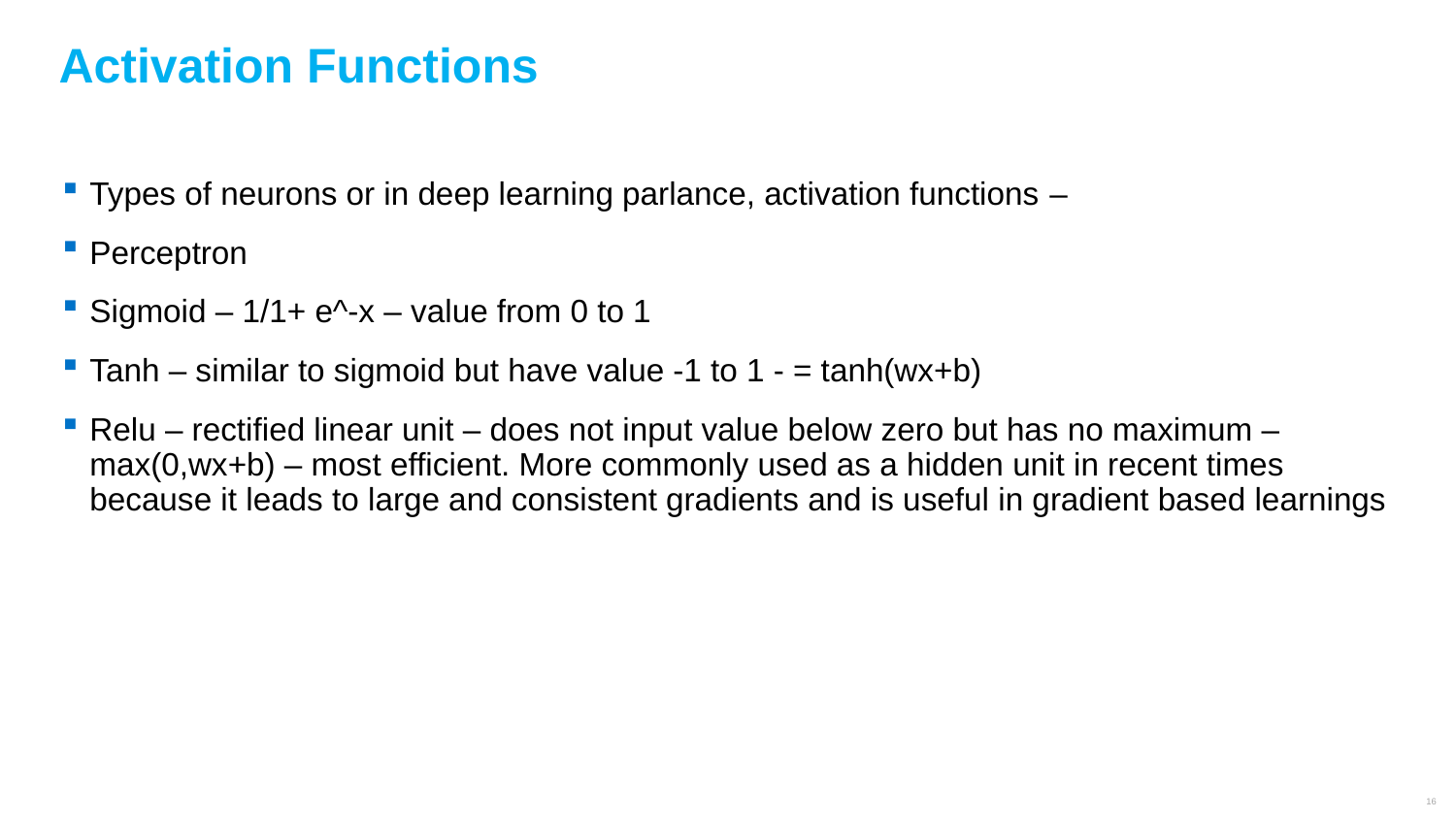

# Activation Functions
Types of neurons or in deep learning parlance, activation functions –
Perceptron
Sigmoid – 1/1+ e^-x – value from 0 to 1
Tanh – similar to sigmoid but have value -1 to 1 - = tanh(wx+b)
Relu – rectified linear unit – does not input value below zero but has no maximum – max(0,wx+b) – most efficient. More commonly used as a hidden unit in recent times because it leads to large and consistent gradients and is useful in gradient based learnings

16